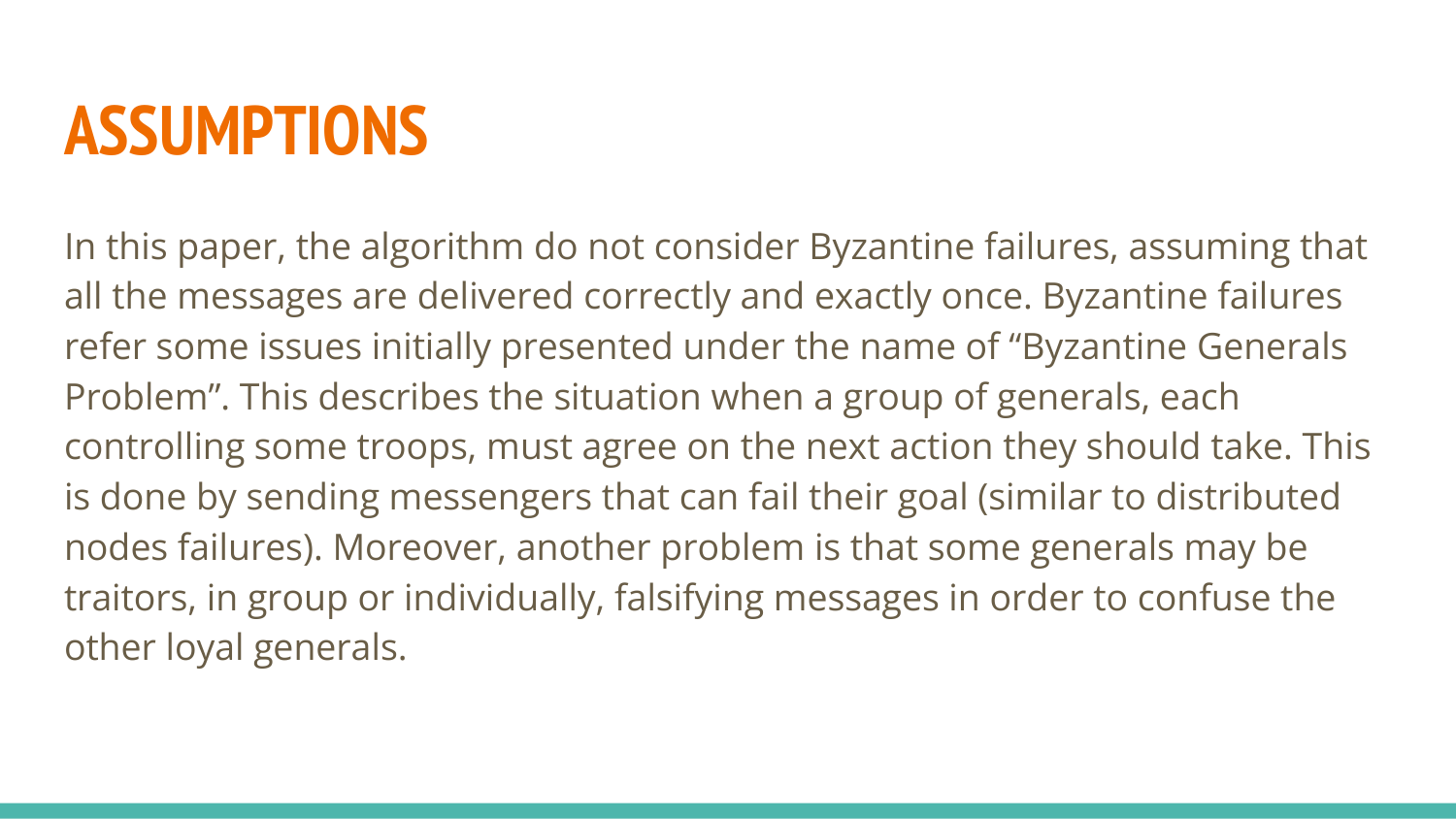

# ASSUMPTIONS
In this paper, the algorithm do not consider Byzantine failures, assuming that all the messages are delivered correctly and exactly once. Byzantine failures refer some issues initially presented under the name of “Byzantine Generals Problem”. This describes the situation when a group of generals, each controlling some troops, must agree on the next action they should take. This is done by sending messengers that can fail their goal (similar to distributed nodes failures). Moreover, another problem is that some generals may be traitors, in group or individually, falsifying messages in order to confuse the other loyal generals.